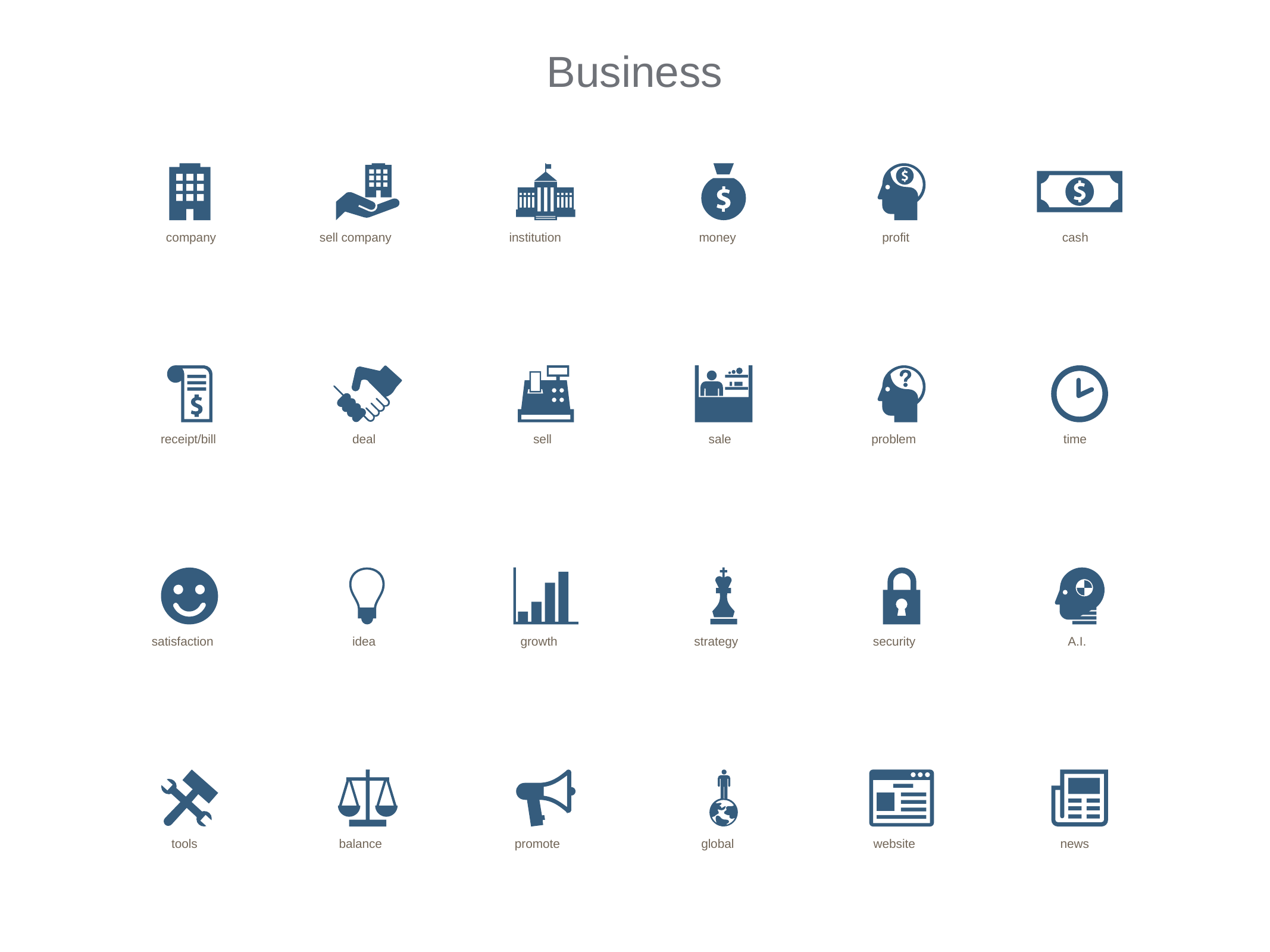

Business

company
sell company
institution
money
profit
cash

receipt/bill
deal
sell
sale
problem
time

satisfaction
idea
growth
strategy
security
A.I.

tools
balance
promote
global
website
news